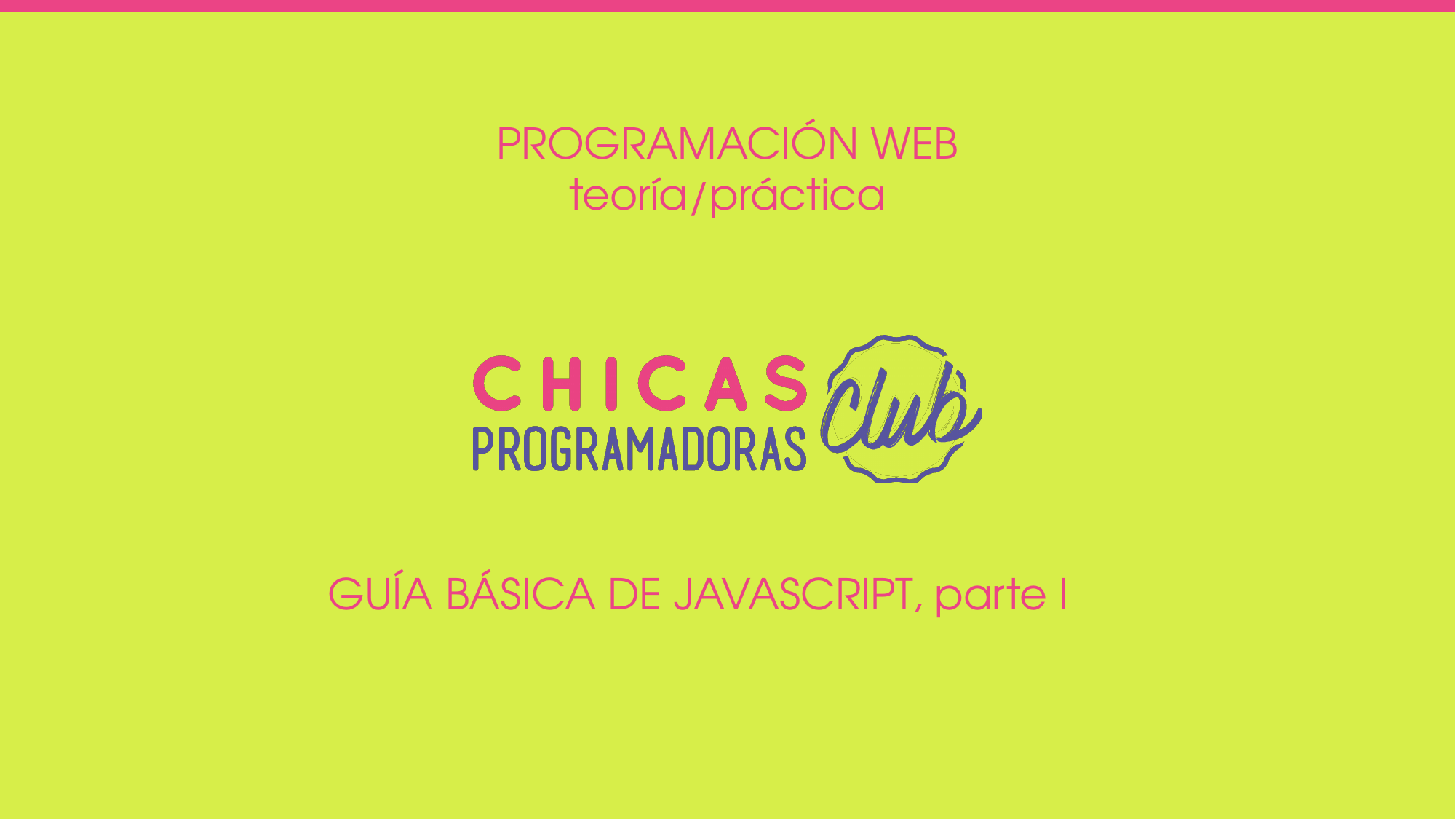

PROGRAMACIÓN WEB
teoría/práctica

GUÍA BÁSICA DE JAVASCRIPT, parte I